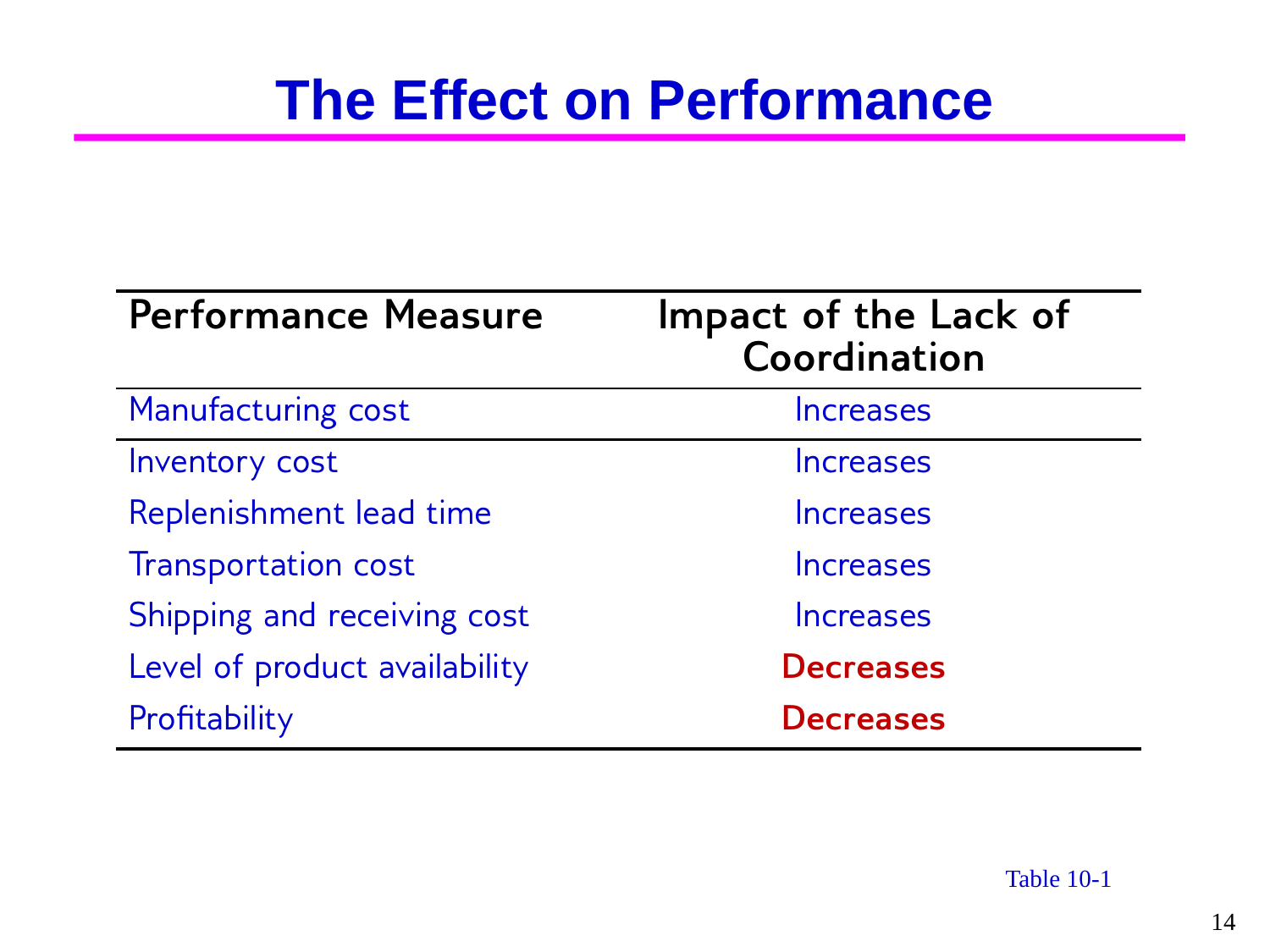

# The Effect on Performance
| Performance Measure | Impact of the Lack of Coordination |
| --- | --- |
| Manufacturing cost | Increases |
| Inventory cost | Increases |
| Replenishment lead time | Increases |
| Transportation cost | Increases |
| Shipping and receiving cost | Increases |
| Level of product availability | Decreases |
| Profitability | Decreases |
Table 10-1
14